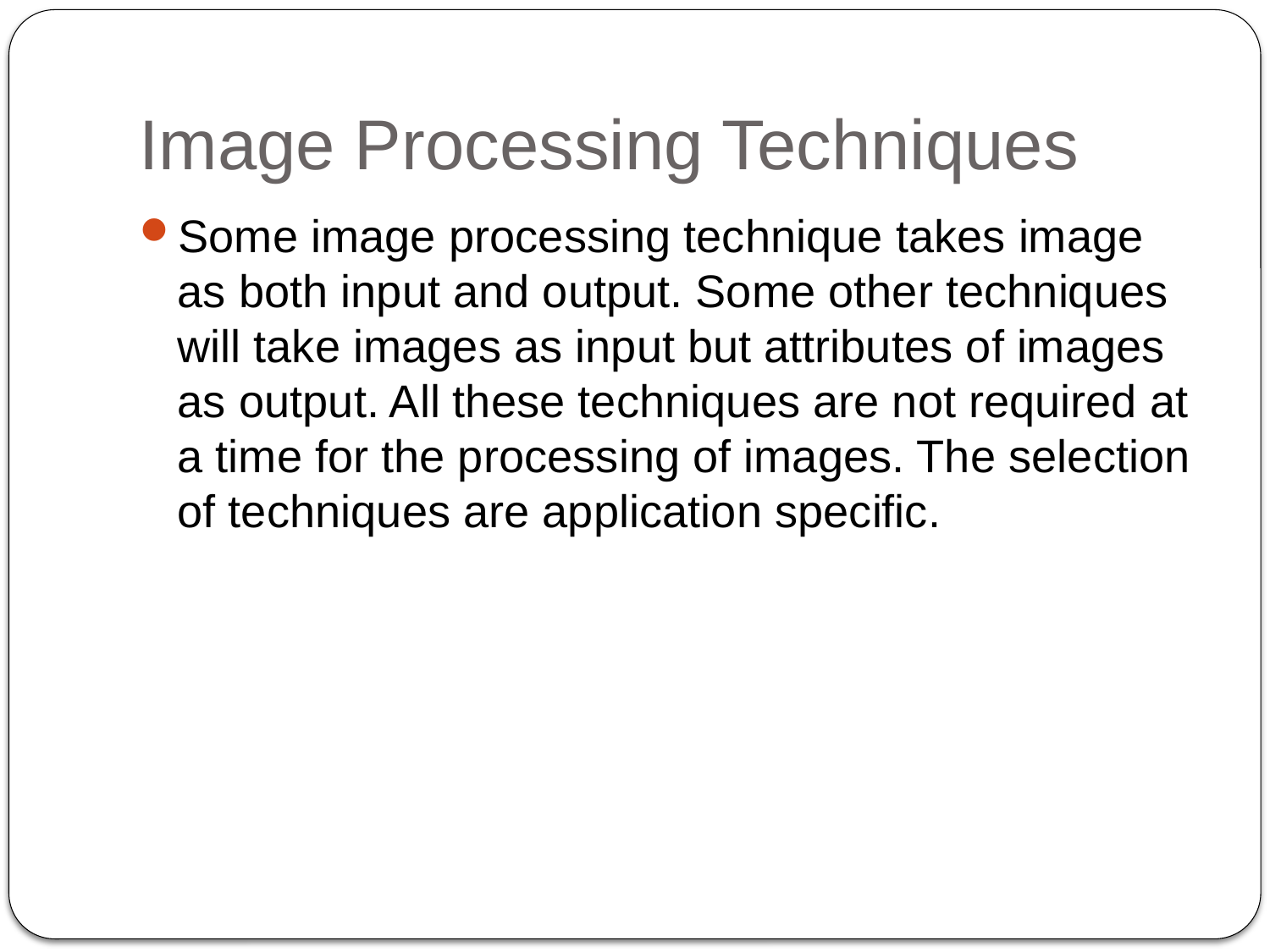

# Image Processing Techniques
Some image processing technique takes image as both input and output. Some other techniques will take images as input but attributes of images as output. All these techniques are not required at a time for the processing of images. The selection of techniques are application specific.